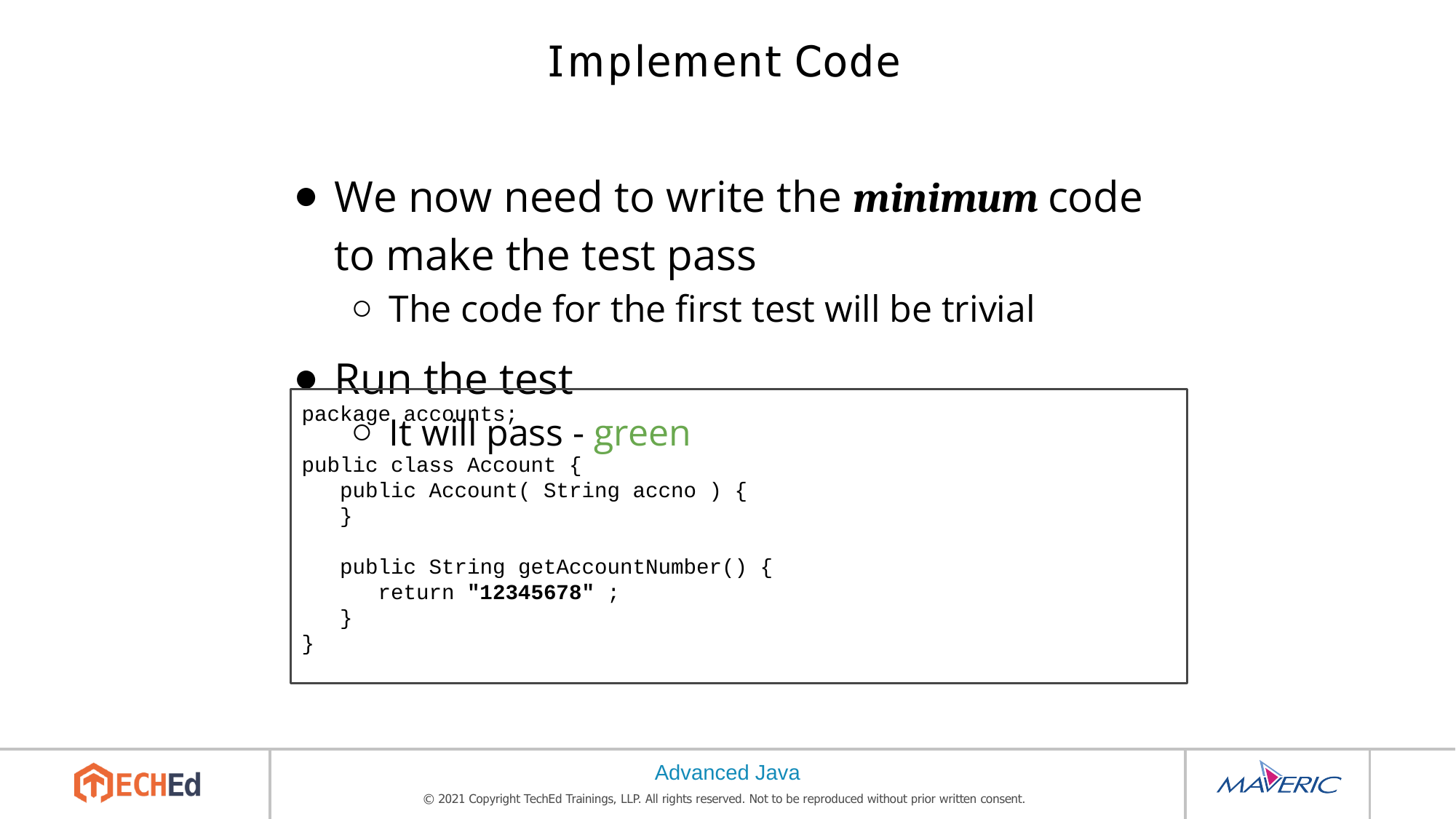

# Implement Code
We now need to write the minimum code to make the test pass
The code for the first test will be trivial
Run the test
It will pass - green
package accounts;

public class Account {
   public Account( String accno ) {
   }

   public String getAccountNumber() {
      return "12345678" ;
   }
}